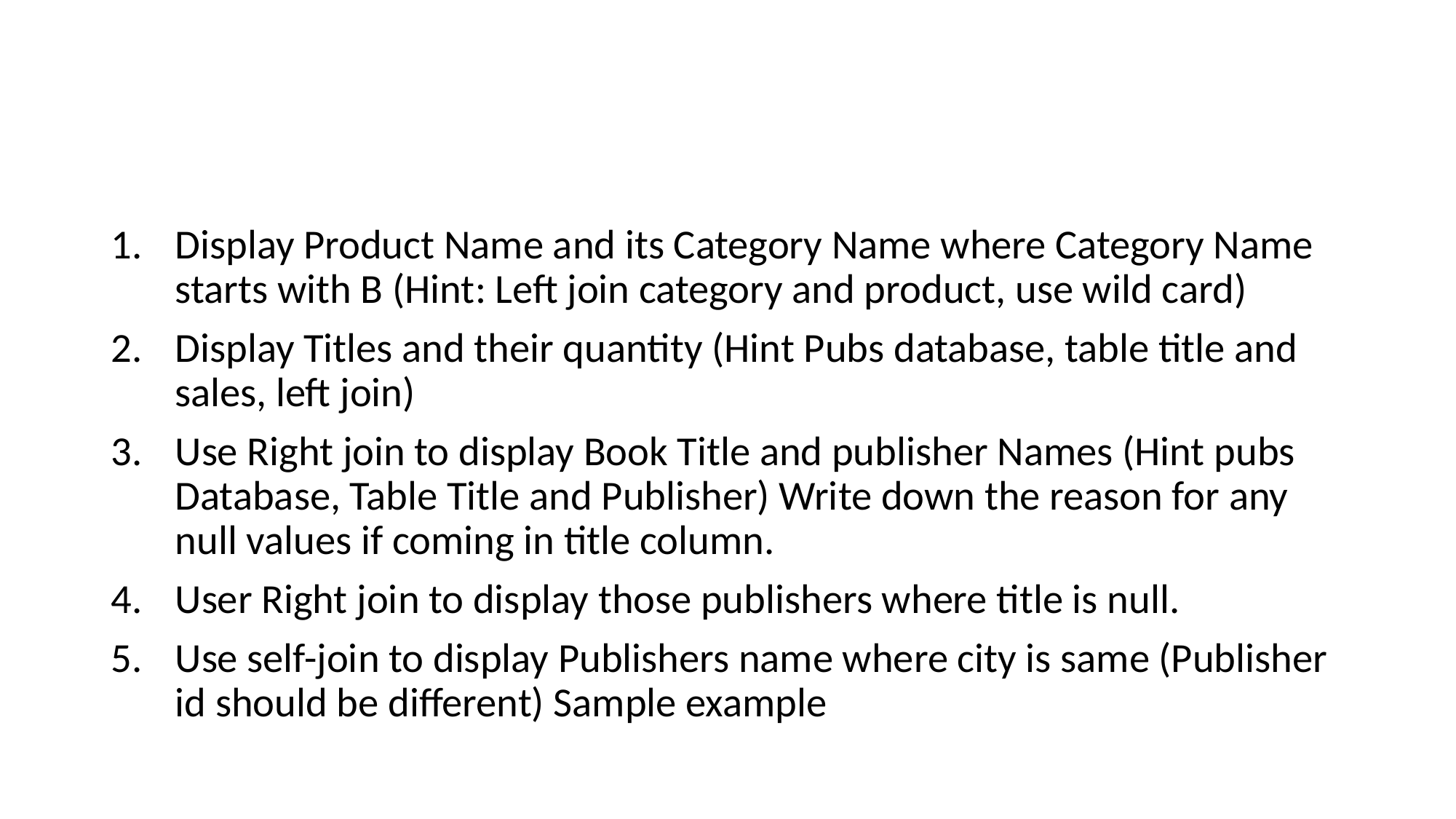

#
Display Product Name and its Category Name where Category Name starts with B (Hint: Left join category and product, use wild card)
Display Titles and their quantity (Hint Pubs database, table title and sales, left join)
Use Right join to display Book Title and publisher Names (Hint pubs Database, Table Title and Publisher) Write down the reason for any null values if coming in title column.
User Right join to display those publishers where title is null.
Use self-join to display Publishers name where city is same (Publisher id should be different) Sample example